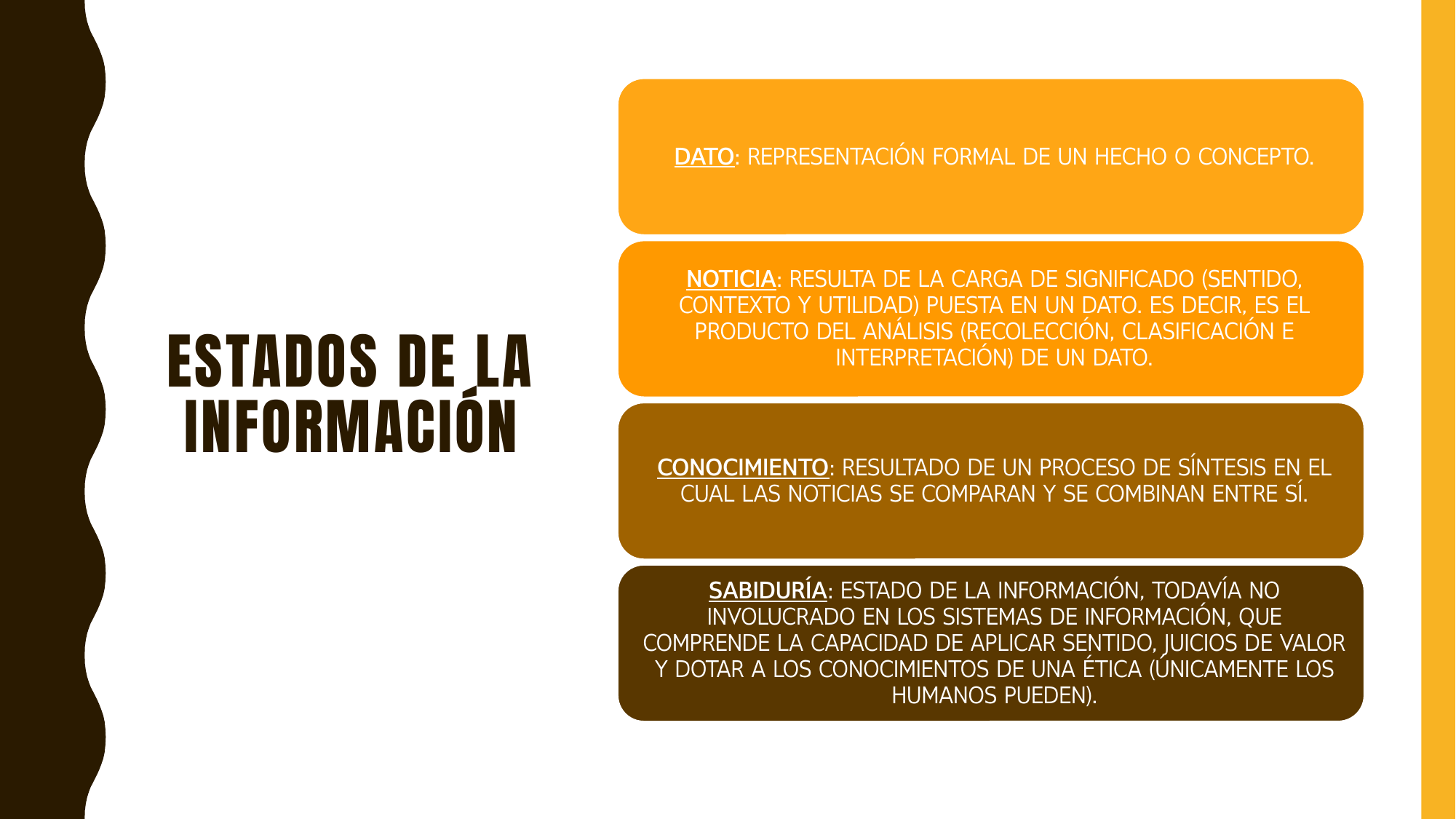

# Estados de la información
DATO: REPRESENTACIÓN FORMAL DE UN HECHO O CONCEPTO.
NOTICIA: RESULTA DE LA CARGA DE SIGNIFICADO (SENTIDO, CONTEXTO Y UTILIDAD) PUESTA EN UN DATO. ES DECIR, ES EL PRODUCTO DEL ANÁLISIS (RECOLECCIÓN, CLASIFICACIÓN E INTERPRETACIÓN) DE UN DATO.
CONOCIMIENTO: RESULTADO DE UN PROCESO DE SÍNTESIS EN EL CUAL LAS NOTICIAS SE COMPARAN Y SE COMBINAN ENTRE SÍ.
SABIDURÍA: ESTADO DE LA INFORMACIÓN, TODAVÍA NO INVOLUCRADO EN LOS SISTEMAS DE INFORMACIÓN, QUE COMPRENDE LA CAPACIDAD DE APLICAR SENTIDO, JUICIOS DE VALOR Y DOTAR A LOS CONOCIMIENTOS DE UNA ÉTICA (ÚNICAMENTE LOS HUMANOS PUEDEN).